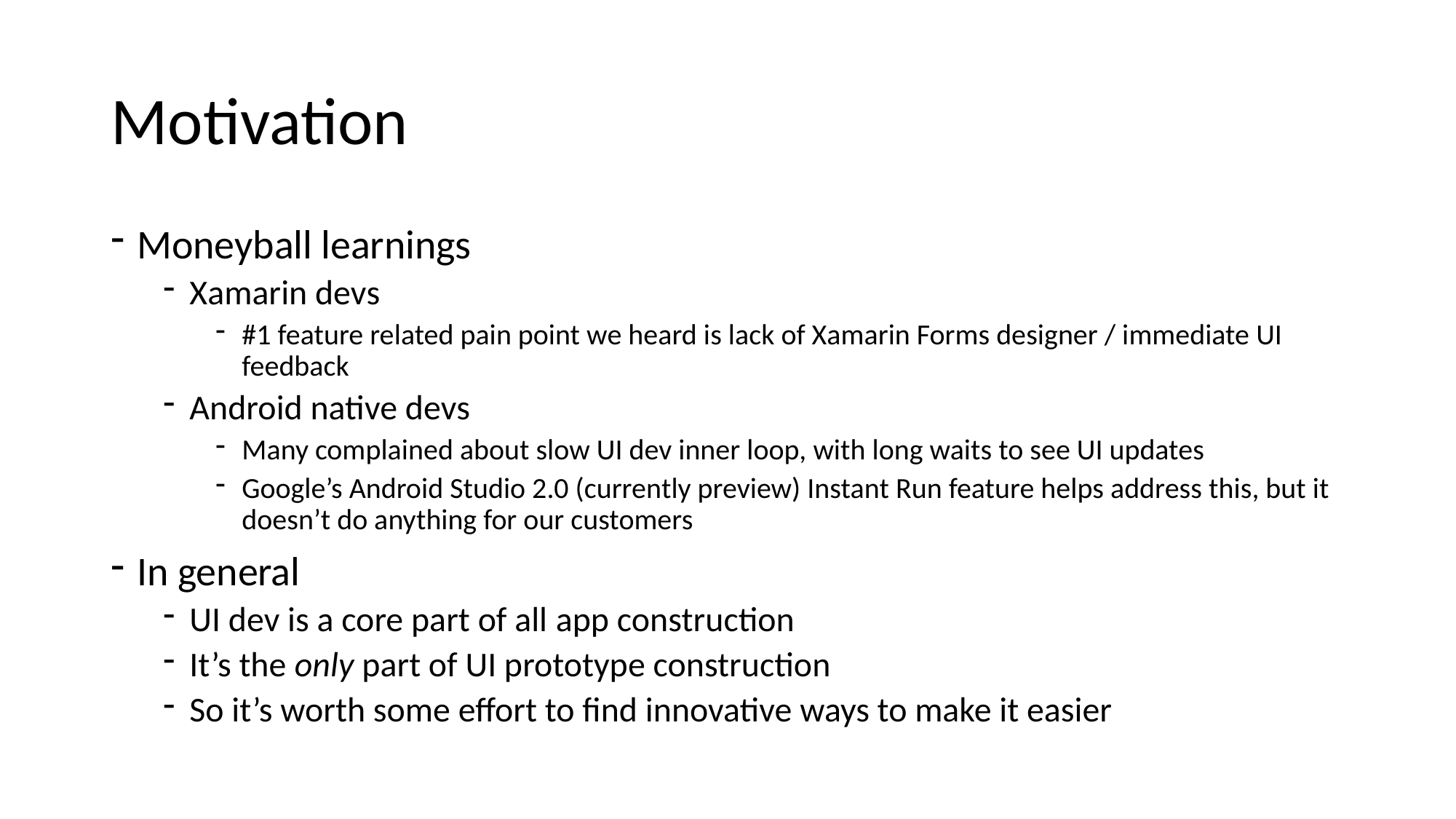

# Motivation
Moneyball learnings
Xamarin devs
#1 feature related pain point we heard is lack of Xamarin Forms designer / immediate UI feedback
Android native devs
Many complained about slow UI dev inner loop, with long waits to see UI updates
Google’s Android Studio 2.0 (currently preview) Instant Run feature helps address this, but it doesn’t do anything for our customers
In general
UI dev is a core part of all app construction
It’s the only part of UI prototype construction
So it’s worth some effort to find innovative ways to make it easier